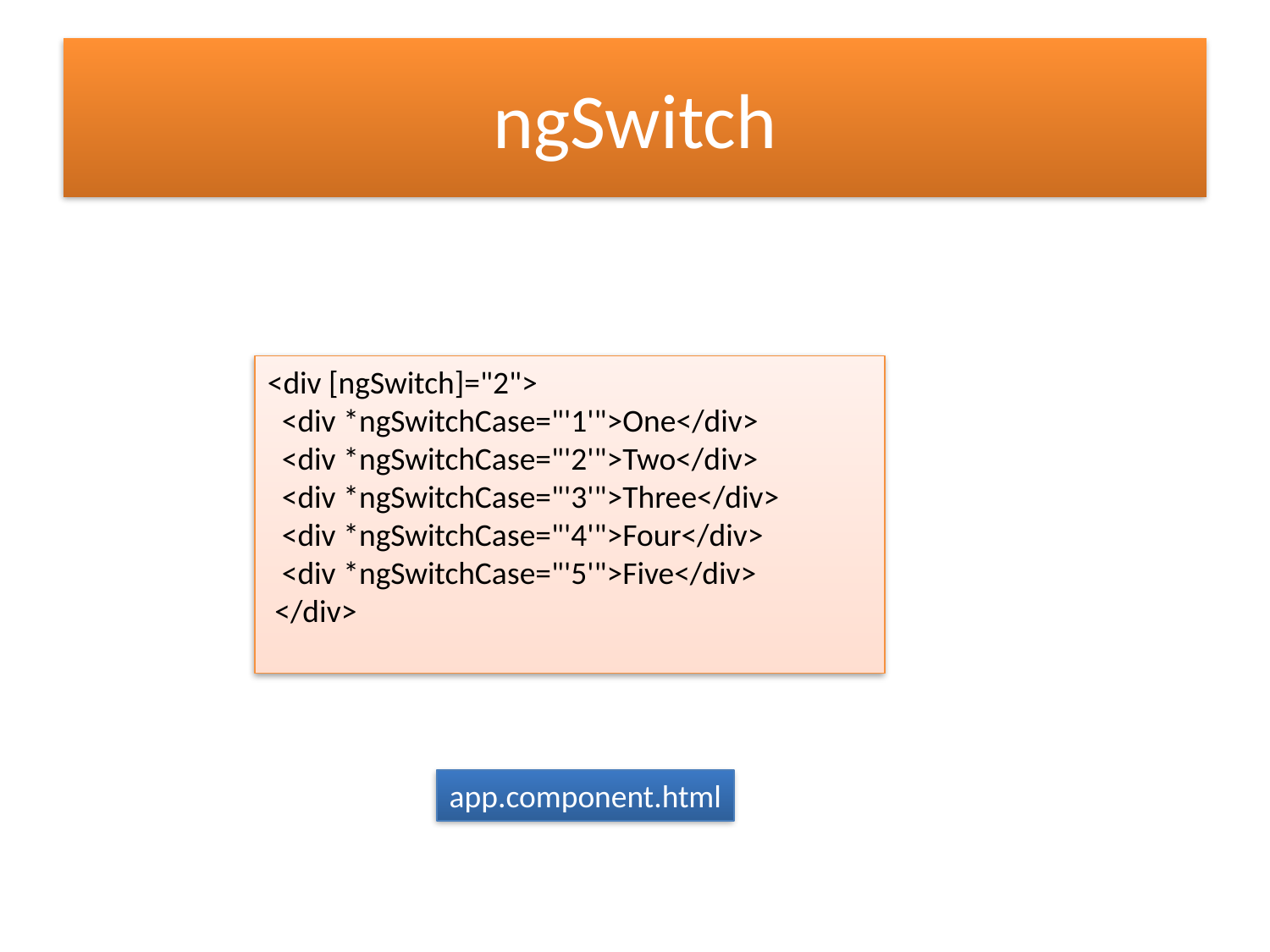

# ngSwitch
<div [ngSwitch]="2">
  <div *ngSwitchCase="'1'">One</div>
  <div *ngSwitchCase="'2'">Two</div>
  <div *ngSwitchCase="'3'">Three</div>
  <div *ngSwitchCase="'4'">Four</div>
  <div *ngSwitchCase="'5'">Five</div>
 </div>

app.component.html